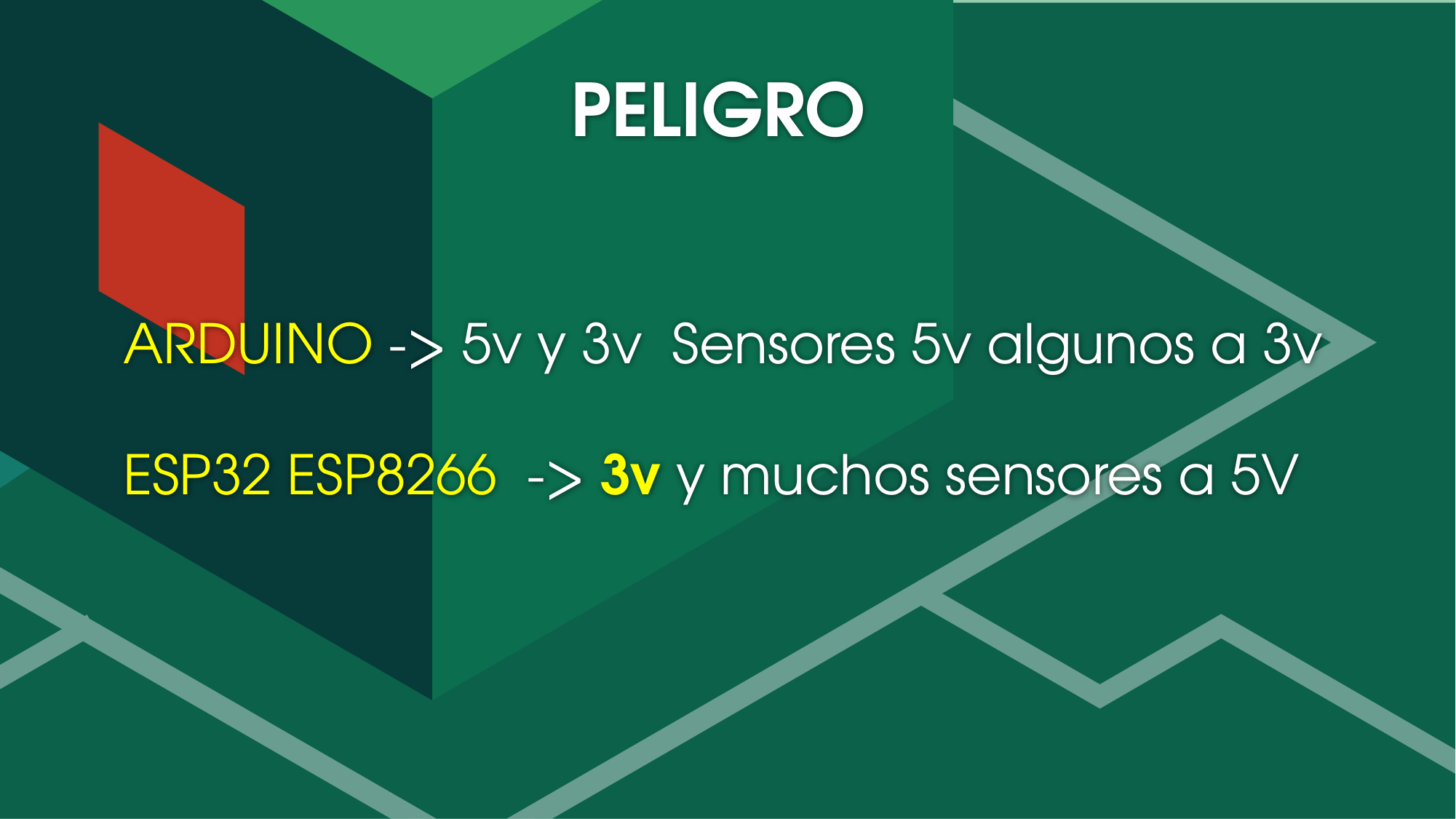

# PELIGRO

ARDUINO -> 5v y 3v  Sensores 5v algunos a 3v

ESP32 ESP8266  -> 3v y muchos sensores a 5V